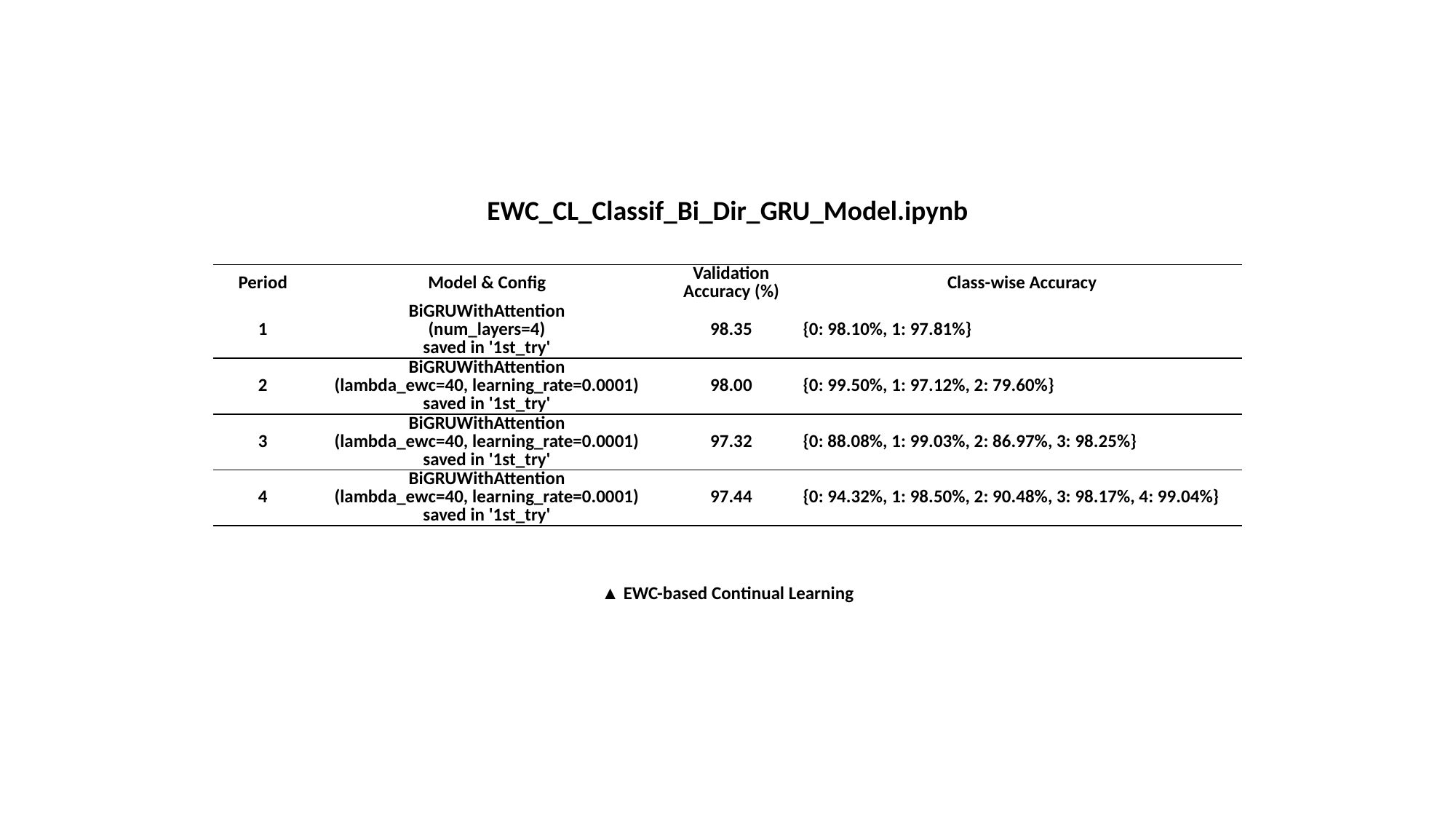

EWC_CL_Classif_Bi_Dir_GRU_Model.ipynb
| Period | Model & Config | Validation Accuracy (%) | Class-wise Accuracy |
| --- | --- | --- | --- |
| 1 | BiGRUWithAttention (num\_layers=4) saved in '1st\_try' | 98.35 | {0: 98.10%, 1: 97.81%} |
| 2 | BiGRUWithAttention (lambda\_ewc=40, learning\_rate=0.0001) saved in '1st\_try' | 98.00 | {0: 99.50%, 1: 97.12%, 2: 79.60%} |
| 3 | BiGRUWithAttention (lambda\_ewc=40, learning\_rate=0.0001) saved in '1st\_try' | 97.32 | {0: 88.08%, 1: 99.03%, 2: 86.97%, 3: 98.25%} |
| 4 | BiGRUWithAttention (lambda\_ewc=40, learning\_rate=0.0001) saved in '1st\_try' | 97.44 | {0: 94.32%, 1: 98.50%, 2: 90.48%, 3: 98.17%, 4: 99.04%} |
▲ EWC-based Continual Learning